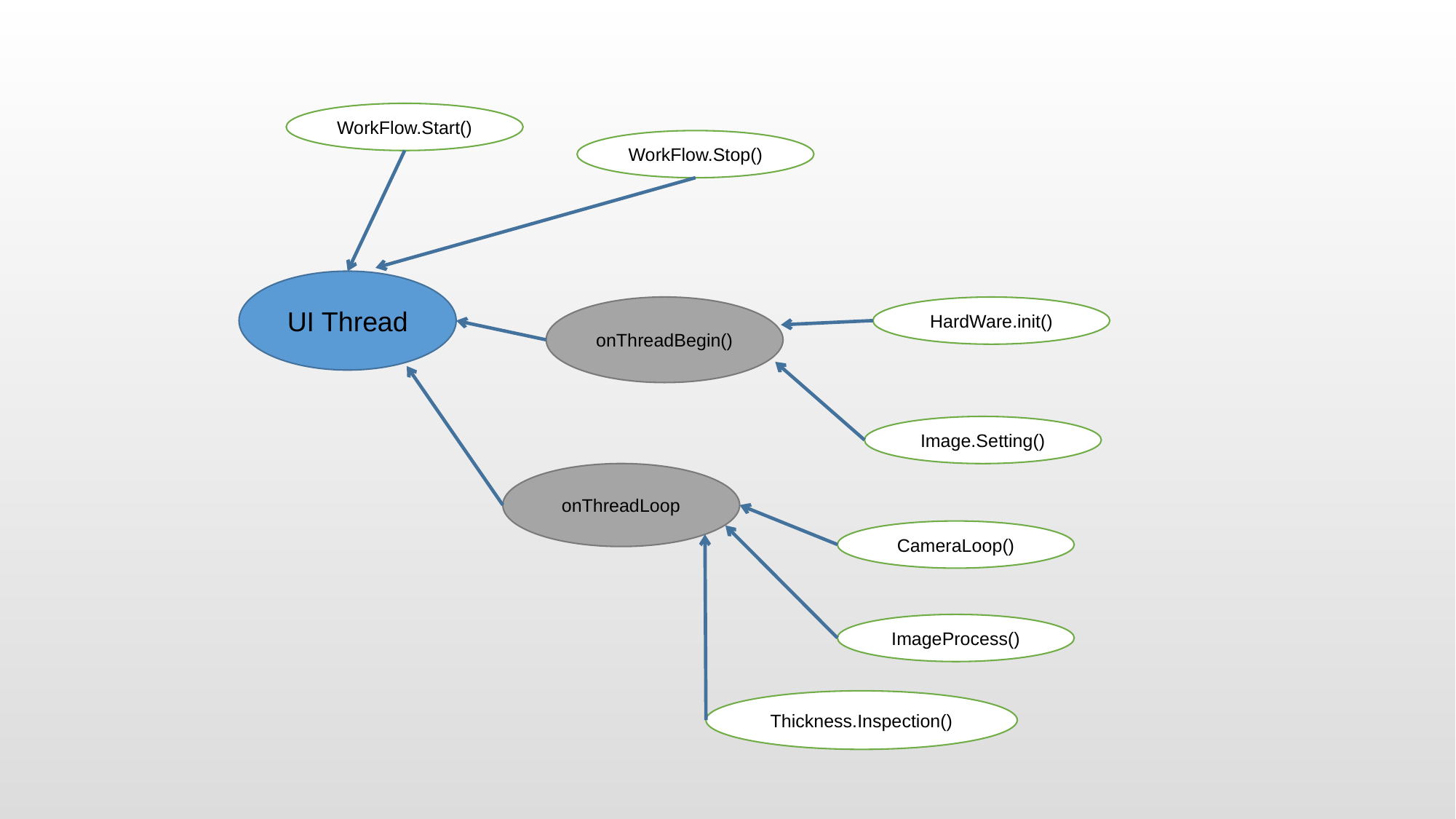

WorkFlow.Start()
WorkFlow.Stop()
UI Thread
onThreadBegin()
HardWare.init()
Image.Setting()
onThreadLoop
CameraLoop()
ImageProcess()
Thickness.Inspection()